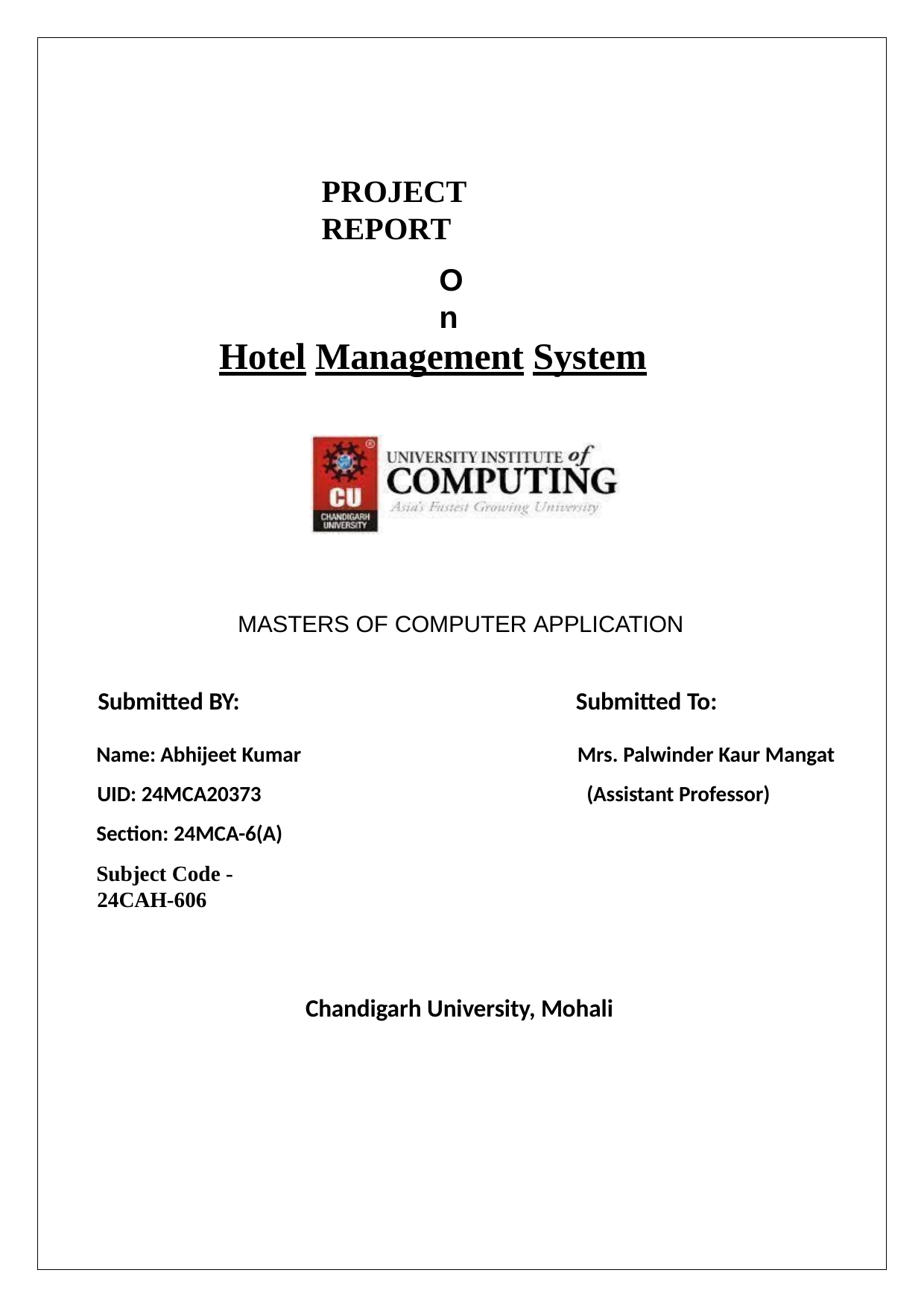

PROJECT REPORT
On
# Hotel Management System
MASTERS OF COMPUTER APPLICATION
Submitted BY:
Submitted To:
Name: Abhijeet Kumar  UID: 24MCA20373
Section: 24MCA-6(A)
Subject Code - 24CAH-606
Mrs. Palwinder Kaur Mangat  (Assistant Professor)
Chandigarh University, Mohali